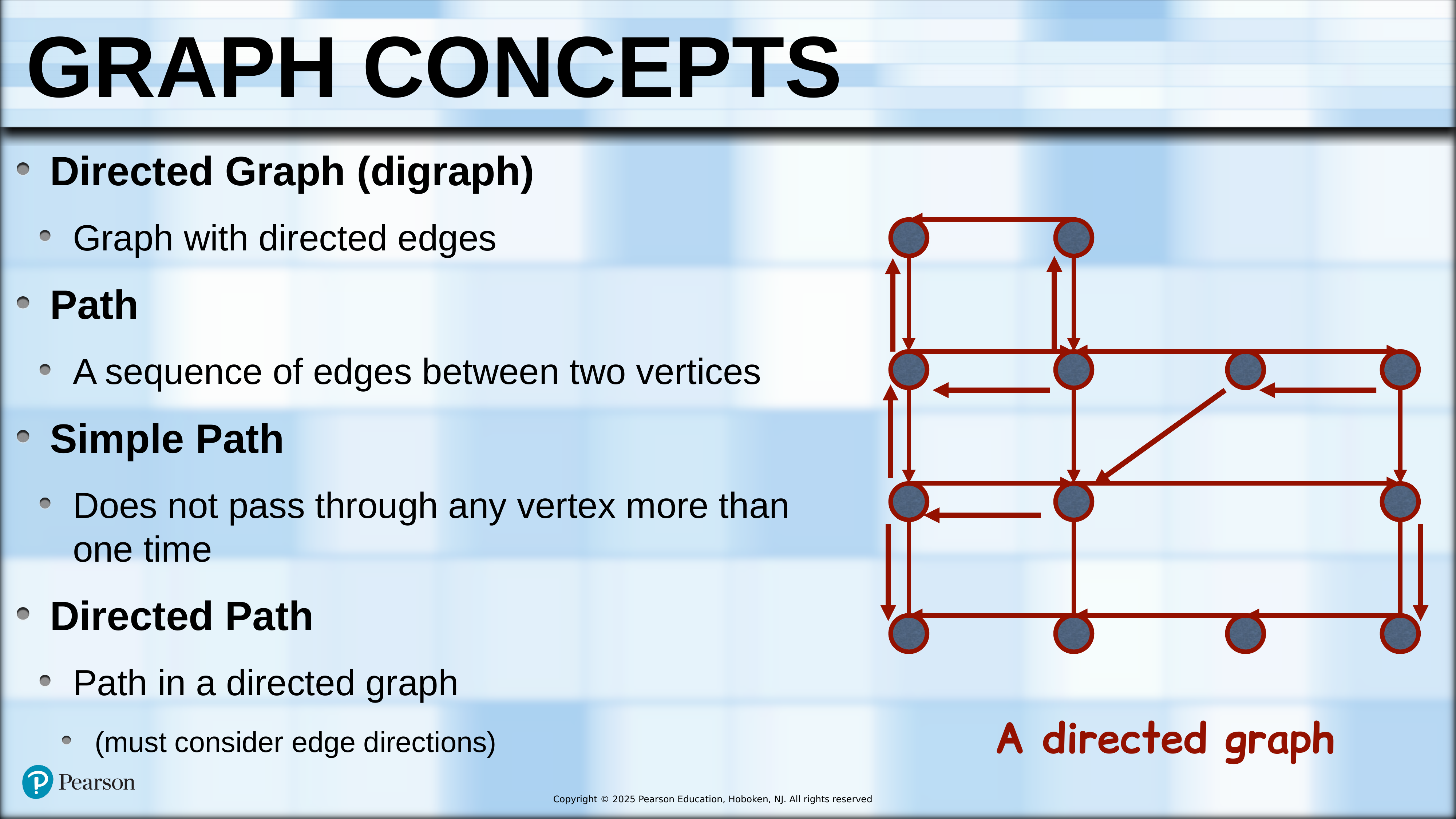

# Graph Concepts
Directed Graph (digraph)
Graph with directed edges
Path
A sequence of edges between two vertices
Simple Path
Does not pass through any vertex more than one time
Directed Path
Path in a directed graph
(must consider edge directions)

A directed graph